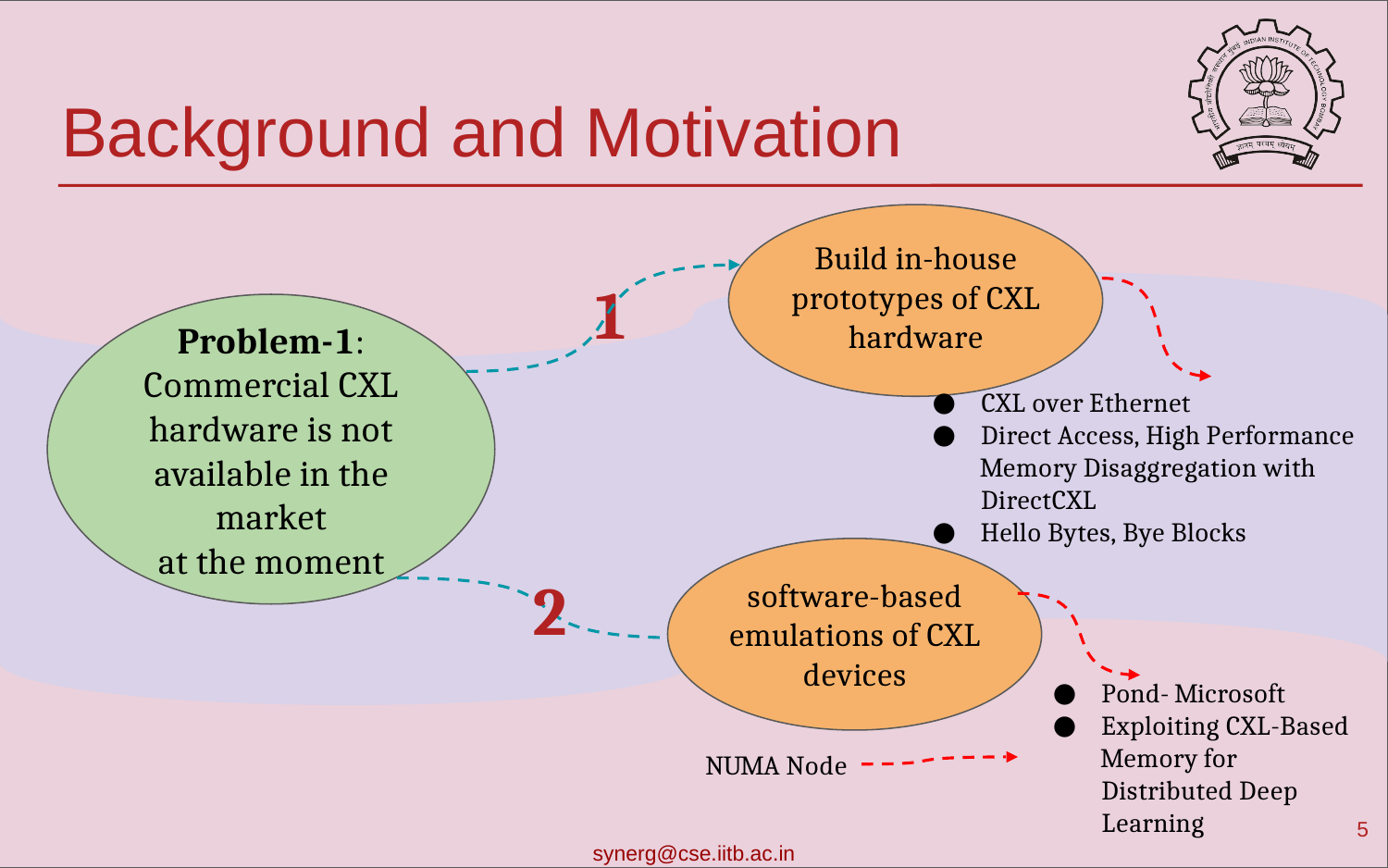

# Background and Motivation

Build in-house prototypes of CXL hardware
1
Problem-1:
Commercial CXL hardware is not available in the market
at the moment
CXL over Ethernet
Direct Access, High Performance Memory Disaggregation with DirectCXL
Hello Bytes, Bye Blocks

software-based emulations of CXL
devices
2
Pond- Microsoft
Exploiting CXL-Based Memory for Distributed Deep Learning
NUMA Node
5